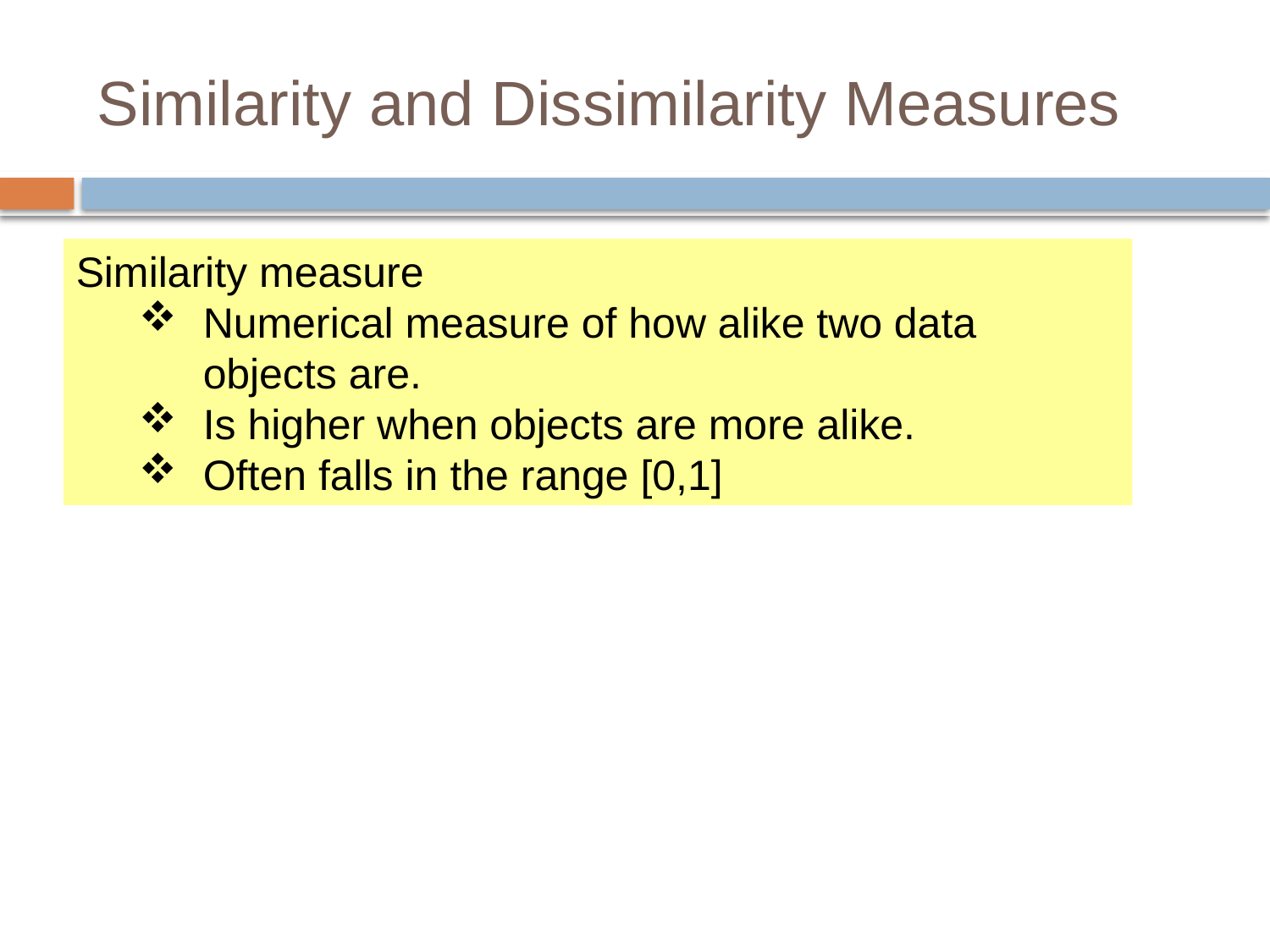

# Similarity and Dissimilarity Measures
Similarity measure
Numerical measure of how alike two data objects are.
Is higher when objects are more alike.
Often falls in the range [0,1]